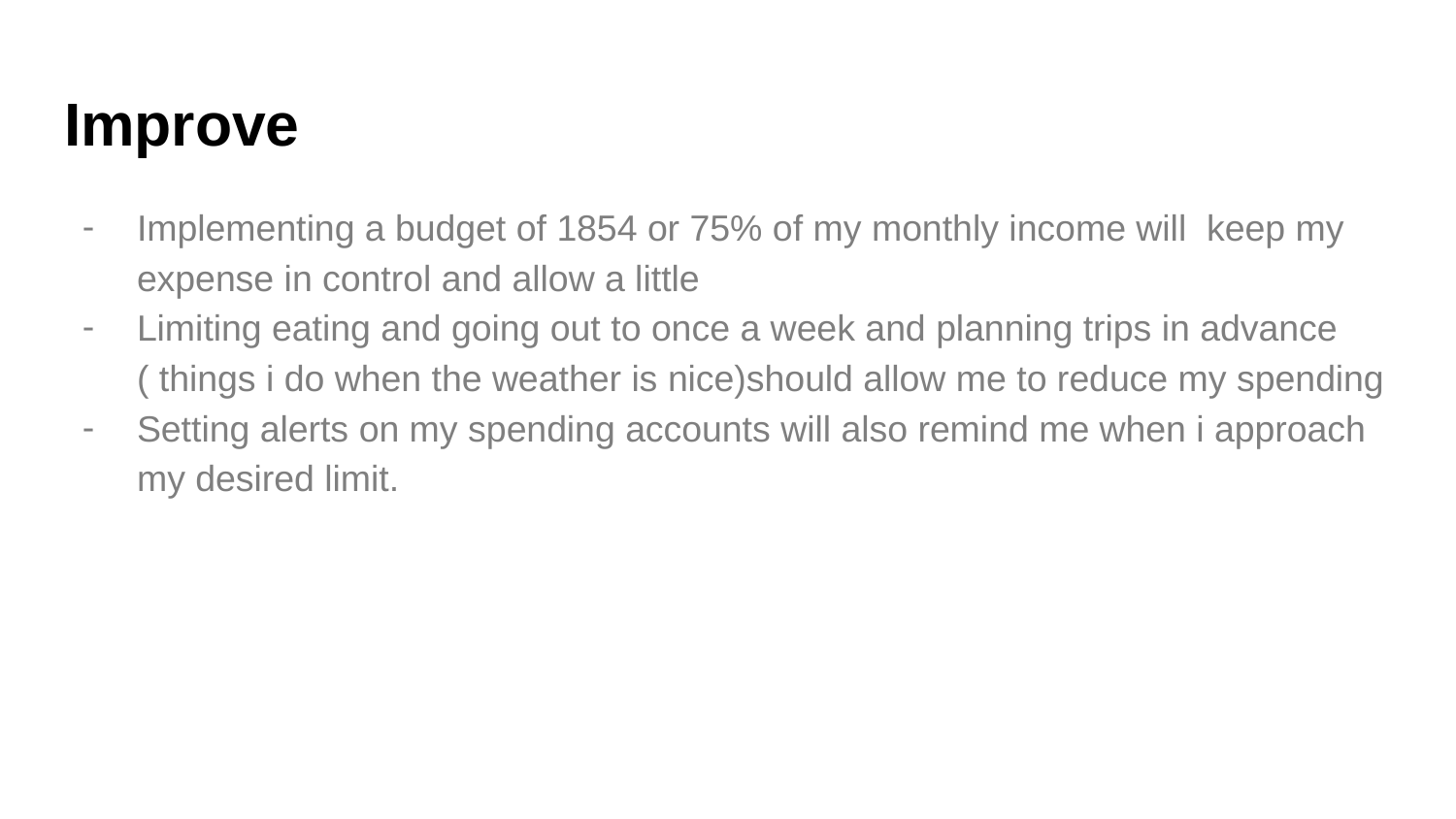

# Improve
Implementing a budget of 1854 or 75% of my monthly income will  keep my expense in control and allow a little
Limiting eating and going out to once a week and planning trips in advance ( things i do when the weather is nice)should allow me to reduce my spending
Setting alerts on my spending accounts will also remind me when i approach my desired limit.